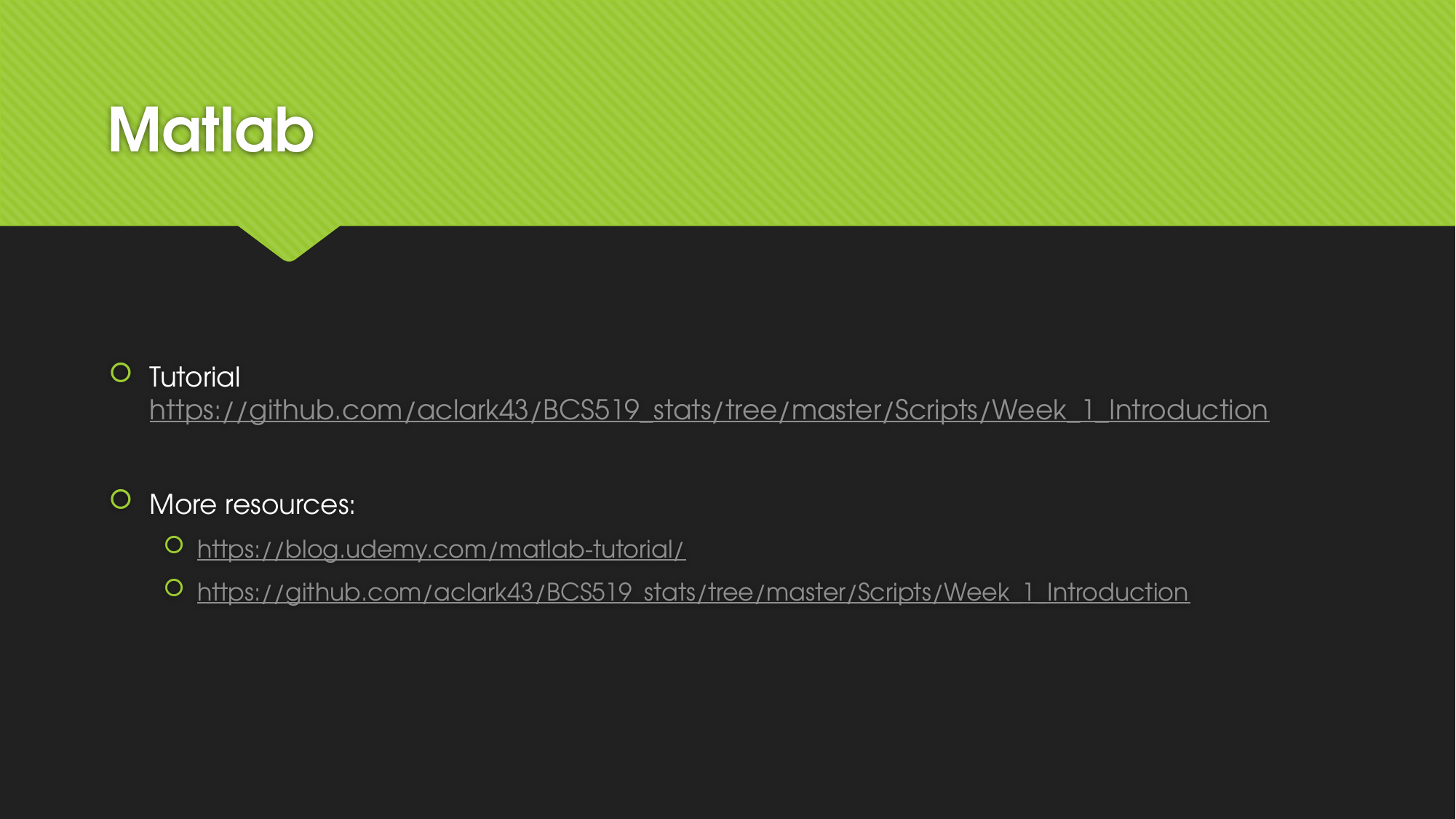

# Matlab
Tutorial https://github.com/aclark43/BCS519_stats/tree/master/Scripts/Week_1_Introduction

More resources:
https://blog.udemy.com/matlab-tutorial/
https://github.com/aclark43/BCS519_stats/tree/master/Scripts/Week_1_Introduction